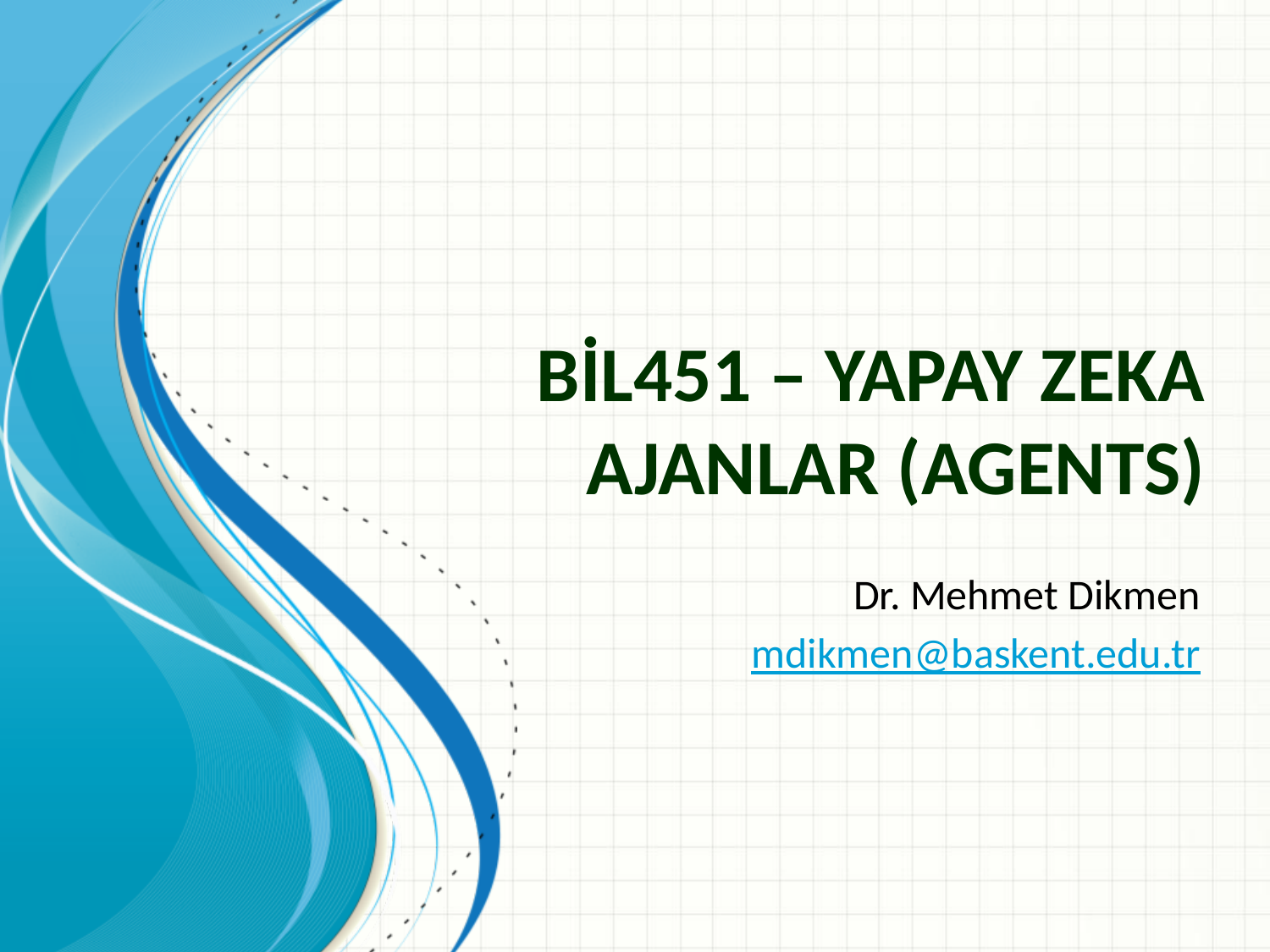

# BİL451 – YAPAY ZEKA AJANLAR (AGENTS)
Dr. Mehmet Dikmen
mdikmen@baskent.edu.tr